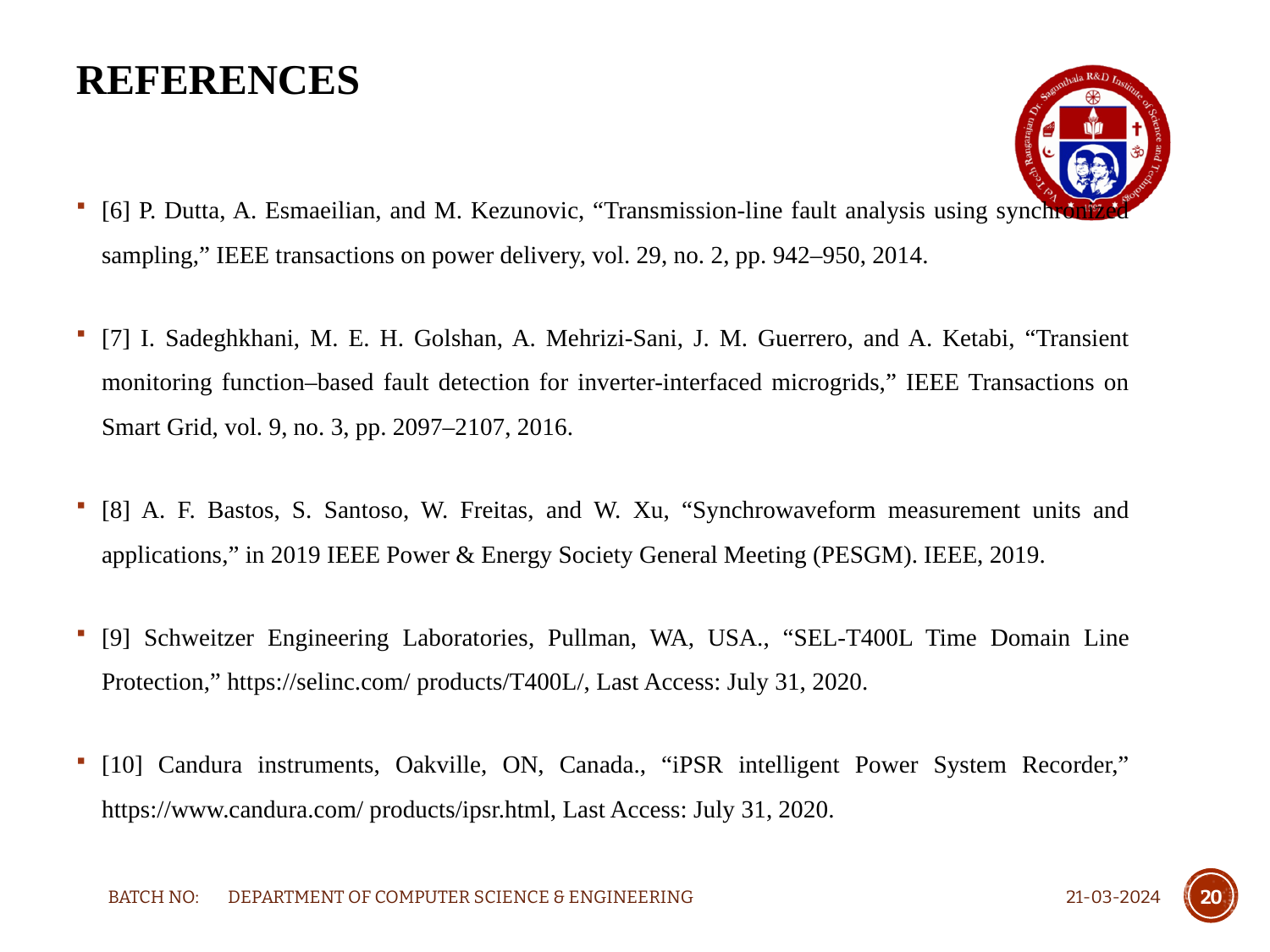

REFERENCES
[6] P. Dutta, A. Esmaeilian, and M. Kezunovic, “Transmission-line fault analysis using synchronized sampling,” IEEE transactions on power delivery, vol. 29, no. 2, pp. 942–950, 2014.
[7] I. Sadeghkhani, M. E. H. Golshan, A. Mehrizi-Sani, J. M. Guerrero, and A. Ketabi, “Transient monitoring function–based fault detection for inverter-interfaced microgrids,” IEEE Transactions on Smart Grid, vol. 9, no. 3, pp. 2097–2107, 2016.
[8] A. F. Bastos, S. Santoso, W. Freitas, and W. Xu, “Synchrowaveform measurement units and applications,” in 2019 IEEE Power & Energy Society General Meeting (PESGM). IEEE, 2019.
[9] Schweitzer Engineering Laboratories, Pullman, WA, USA., “SEL-T400L Time Domain Line Protection,” https://selinc.com/ products/T400L/, Last Access: July 31, 2020.
[10] Candura instruments, Oakville, ON, Canada., “iPSR intelligent Power System Recorder,” https://www.candura.com/ products/ipsr.html, Last Access: July 31, 2020.
BATCH NO:        DEPARTMENT OF COMPUTER SCIENCE & ENGINEERING
21-03-2024
20